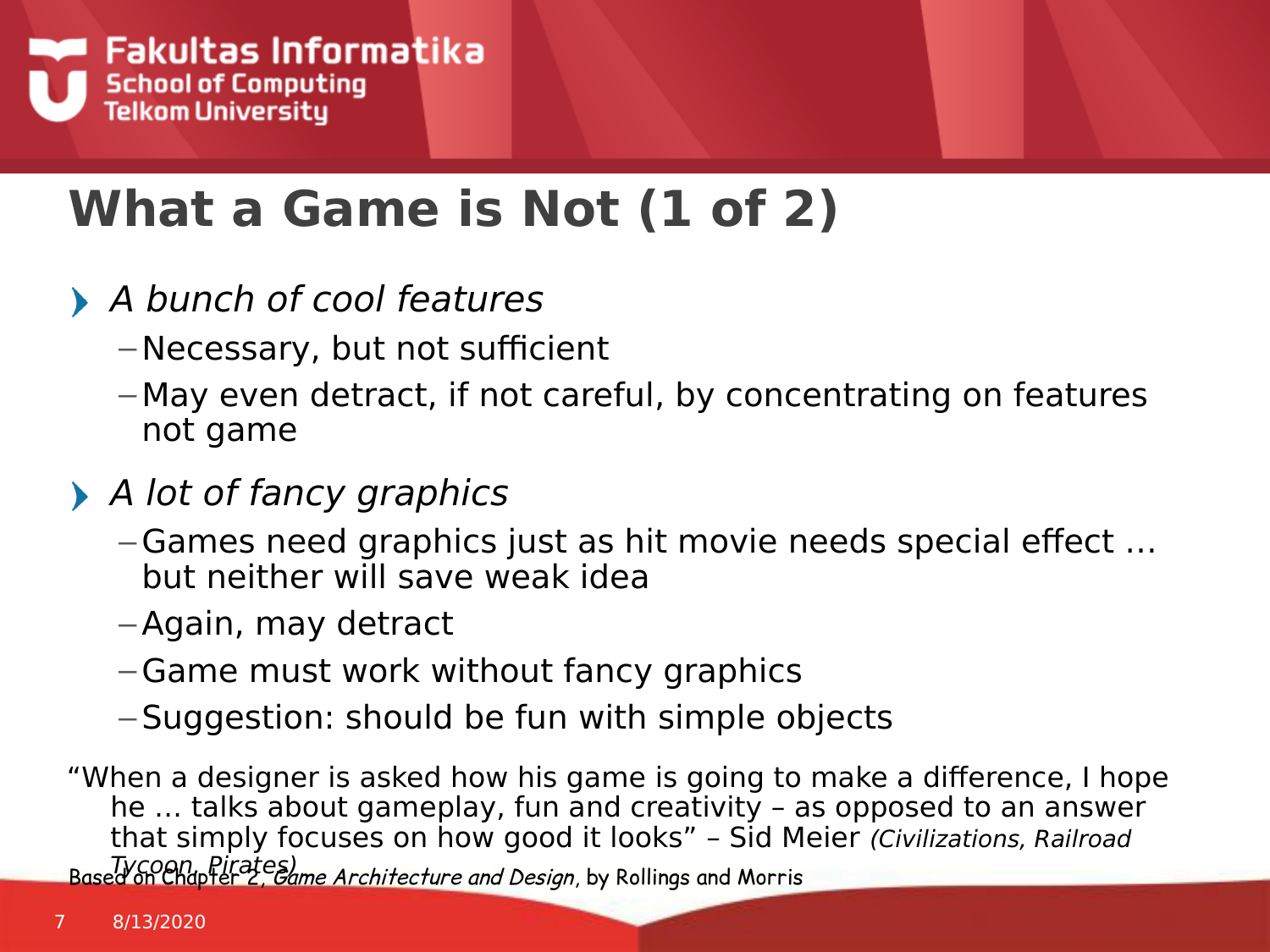

# What a Game is Not (1 of 2)
A bunch of cool features
Necessary, but not sufficient
May even detract, if not careful, by concentrating on features not game
A lot of fancy graphics
Games need graphics just as hit movie needs special effect … but neither will save weak idea
Again, may detract
Game must work without fancy graphics
Suggestion: should be fun with simple objects
“When a designer is asked how his game is going to make a difference, I hope he … talks about gameplay, fun and creativity – as opposed to an answer that simply focuses on how good it looks” – Sid Meier (Civilizations, Railroad Tycoon, Pirates)
Based on Chapter 2, Game Architecture and Design, by Rollings and Morris
7
8/13/2020